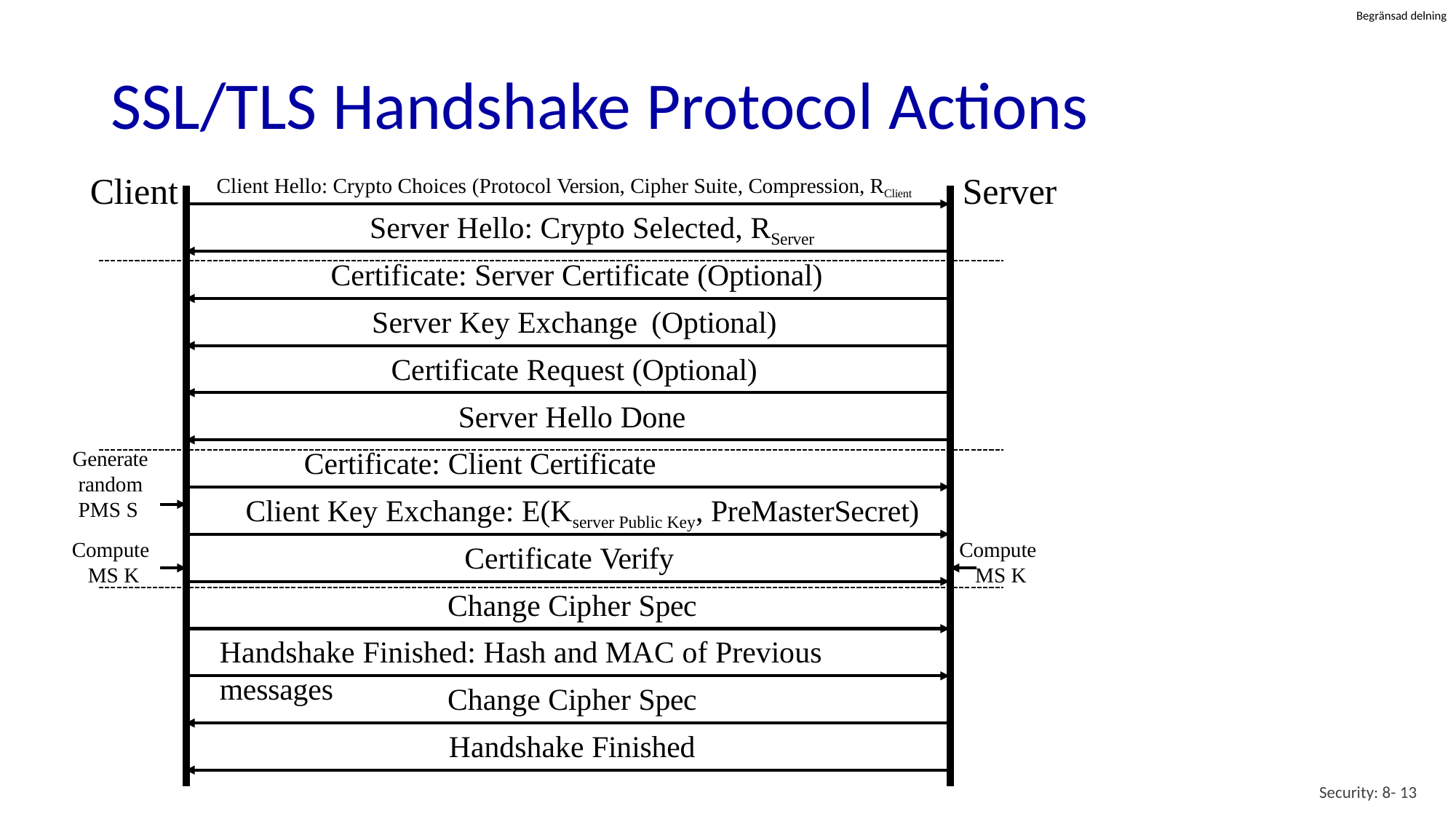

# SSL/TLS Handshake Protocol Actions
Client	Server
Client Hello: Crypto Choices (Protocol Version, Cipher Suite, Compression, RClient

Server Hello: Crypto Selected, RServer
Certificate: Server Certificate (Optional)

Server Key Exchange (Optional)

Certificate Request (Optional)
Server Hello Done

Certificate: Client Certificate
Generate random PMS S
Compute MS K
Client Key Exchange: E(Kserver Public Key, PreMasterSecret)

Compute MS K
Certificate Verify

Change Cipher Spec
Handshake Finished: Hash and MAC of Previous messages
Change Cipher Spec
Handshake Finished
Security: 8- 13